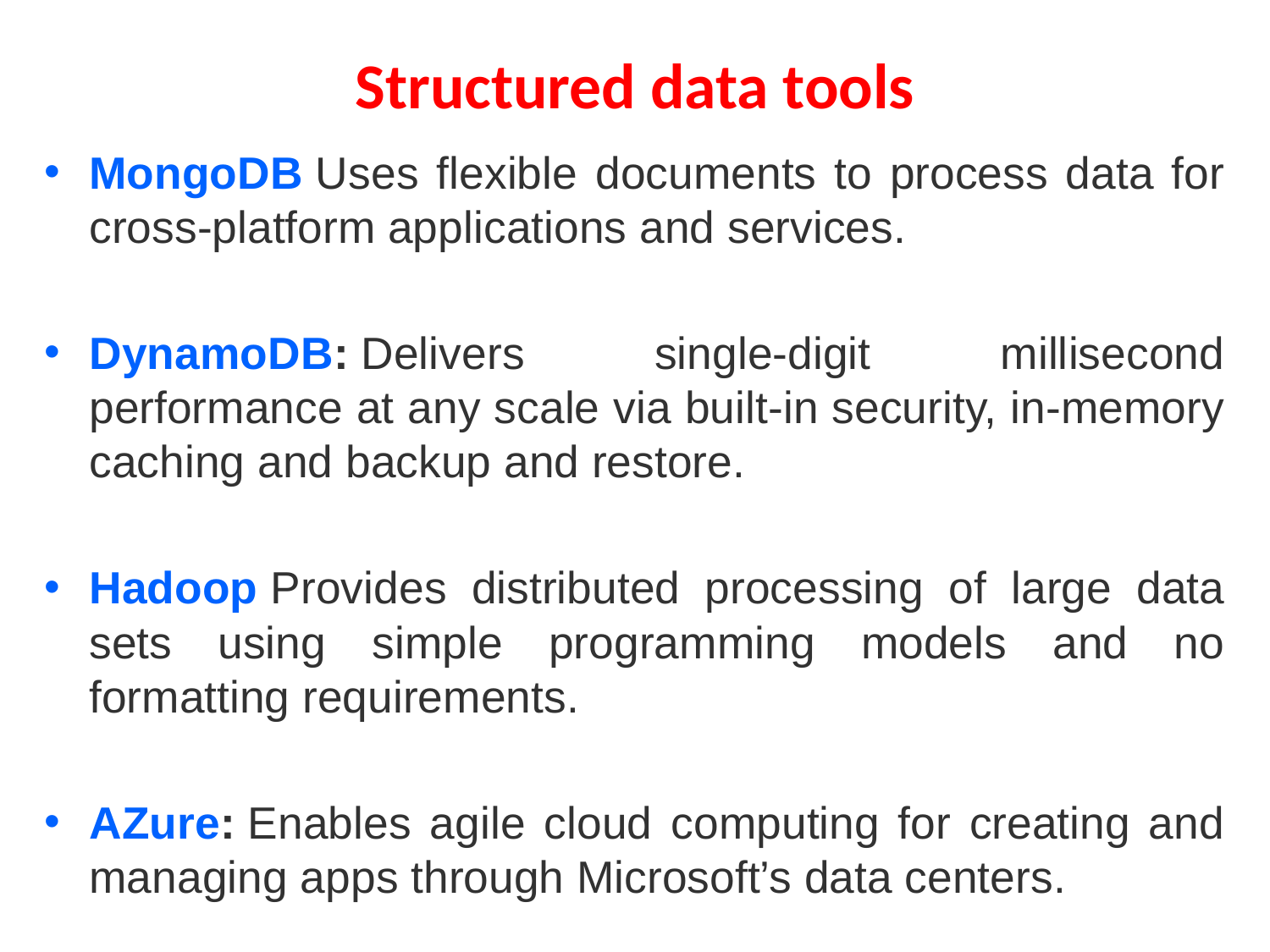

# Structured data tools
MongoDB Uses flexible documents to process data for cross-platform applications and services.

DynamoDB: Delivers single-digit millisecond performance at any scale via built-in security, in-memory caching and backup and restore.

Hadoop Provides distributed processing of large data sets using simple programming models and no formatting requirements.

AZure: Enables agile cloud computing for creating and managing apps through Microsoft’s data centers.